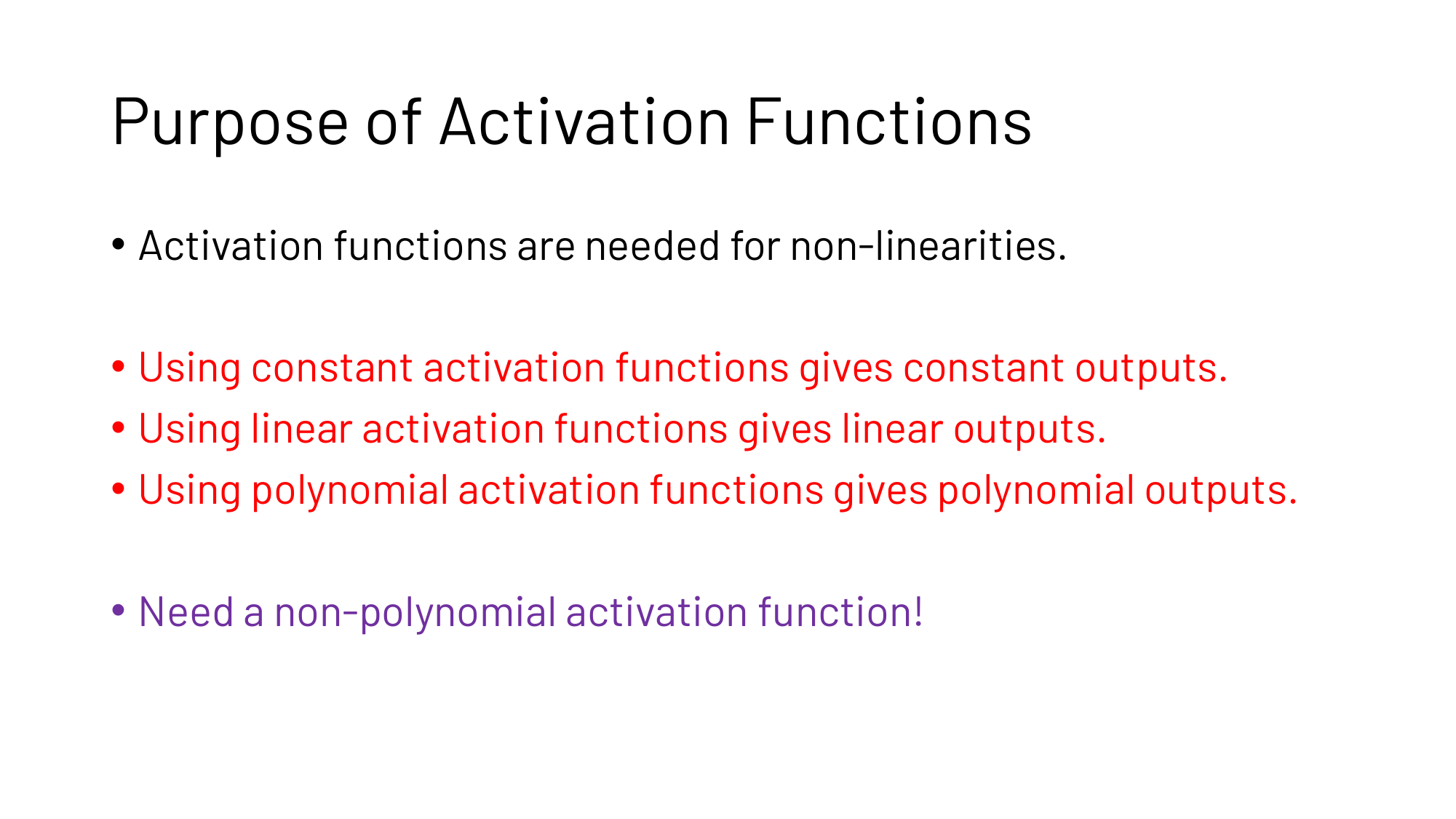

# Purpose of Activation Functions
Activation functions are needed for non-linearities.

Using constant activation functions gives constant outputs.
Using linear activation functions gives linear outputs.
Using polynomial activation functions gives polynomial outputs.

Need a non-polynomial activation function!